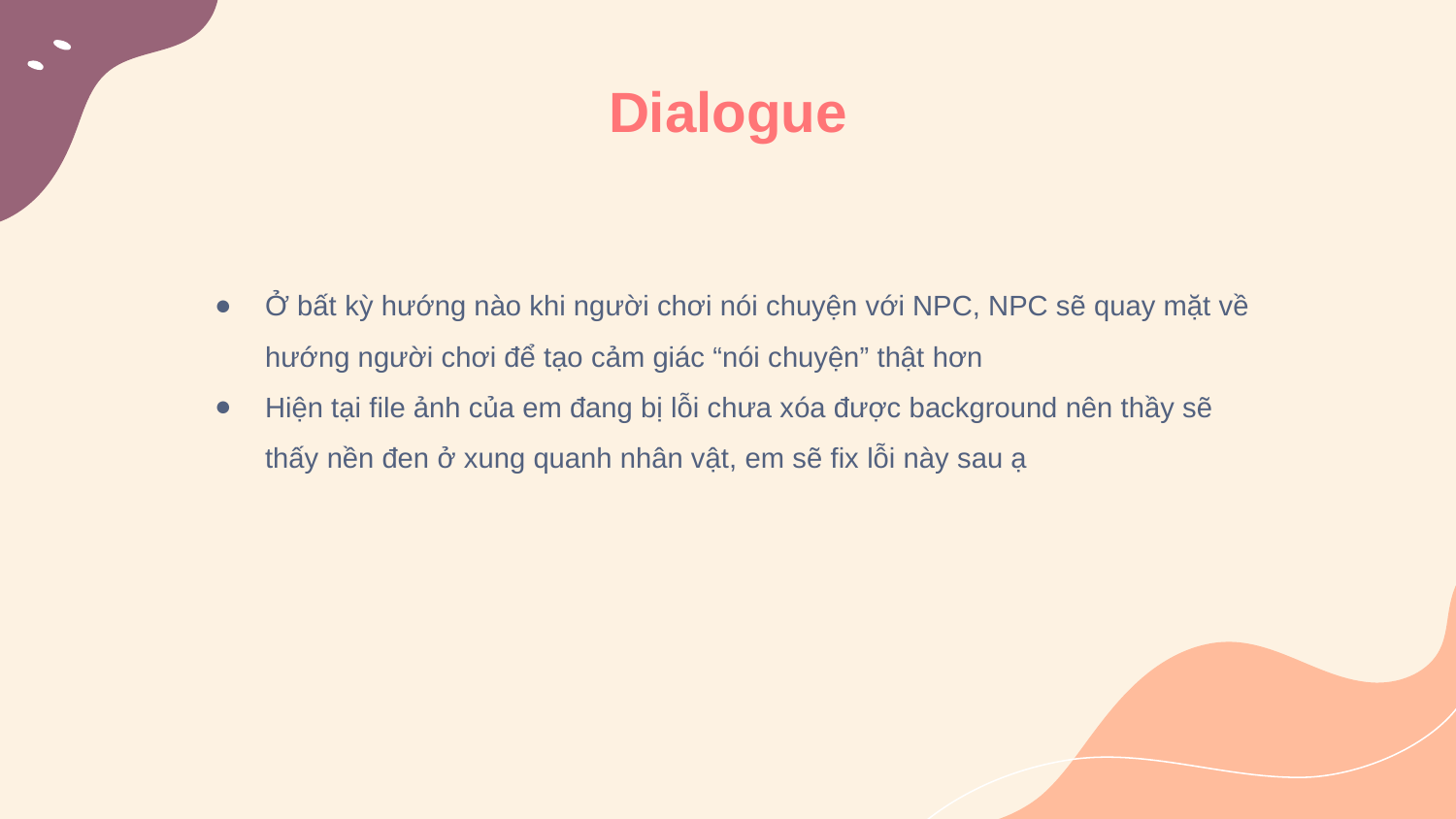

# Dialogue
Ở bất kỳ hướng nào khi người chơi nói chuyện với NPC, NPC sẽ quay mặt về hướng người chơi để tạo cảm giác “nói chuyện” thật hơn
Hiện tại file ảnh của em đang bị lỗi chưa xóa được background nên thầy sẽ thấy nền đen ở xung quanh nhân vật, em sẽ fix lỗi này sau ạ